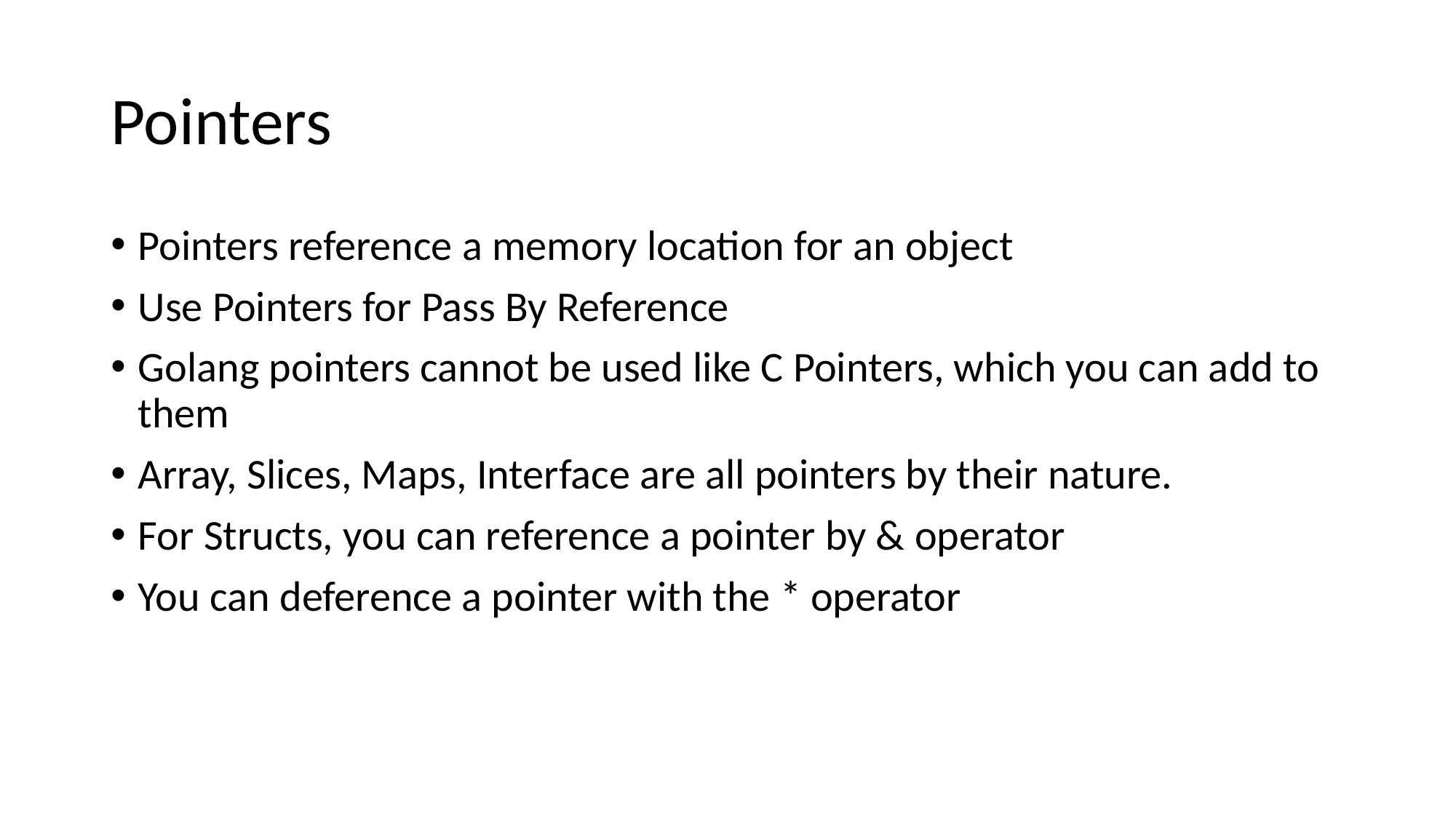

# Pointers
Pointers reference a memory location for an object
Use Pointers for Pass By Reference
Golang pointers cannot be used like C Pointers, which you can add to them
Array, Slices, Maps, Interface are all pointers by their nature.
For Structs, you can reference a pointer by & operator
You can deference a pointer with the * operator